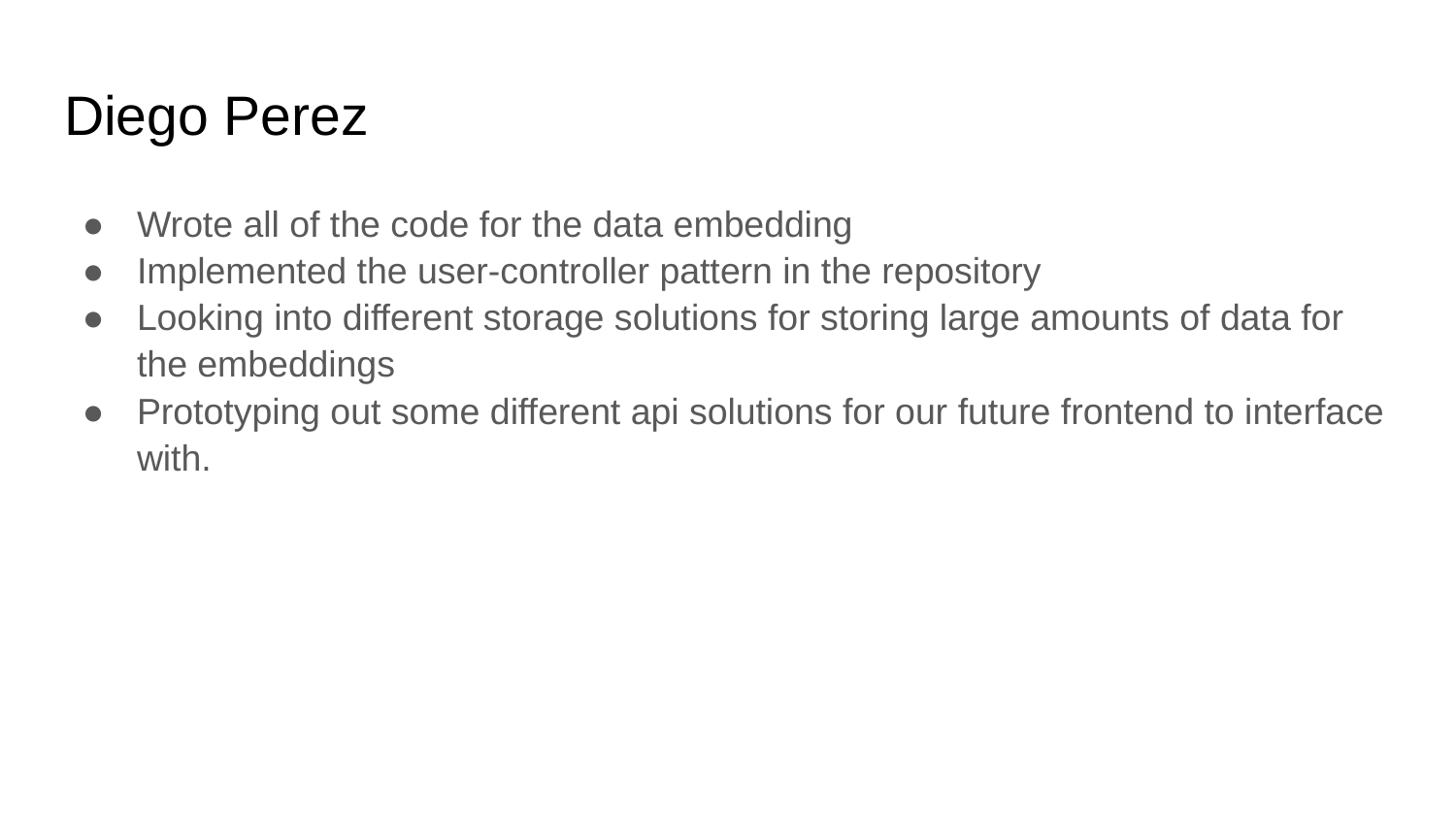

# Diego Perez
Wrote all of the code for the data embedding
Implemented the user-controller pattern in the repository
Looking into different storage solutions for storing large amounts of data for the embeddings
Prototyping out some different api solutions for our future frontend to interface with.